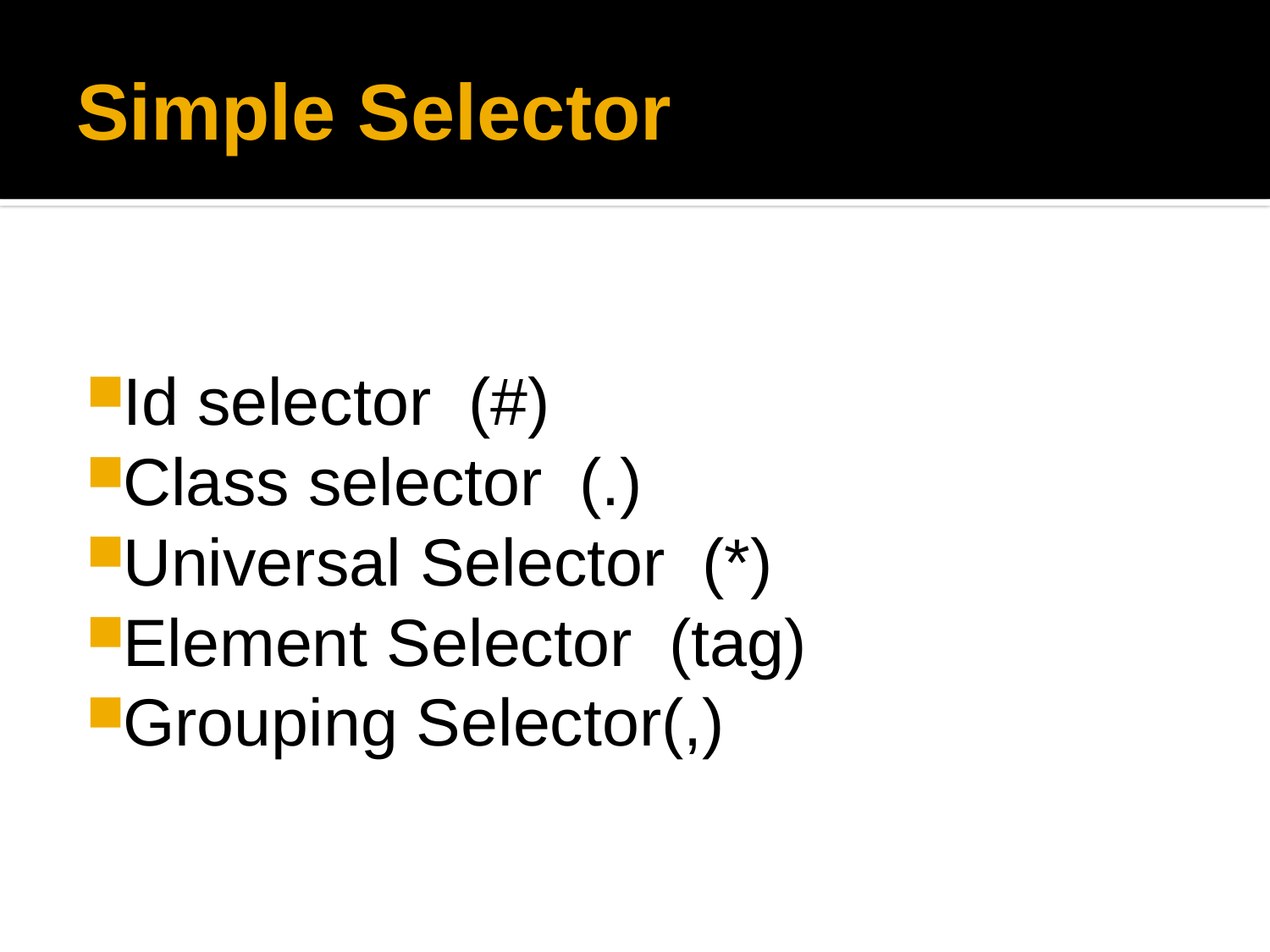

# Simple Selector
Id selector  (#)
Class selector  (.)
Universal Selector  (*)
Element Selector  (tag)
Grouping Selector(,)